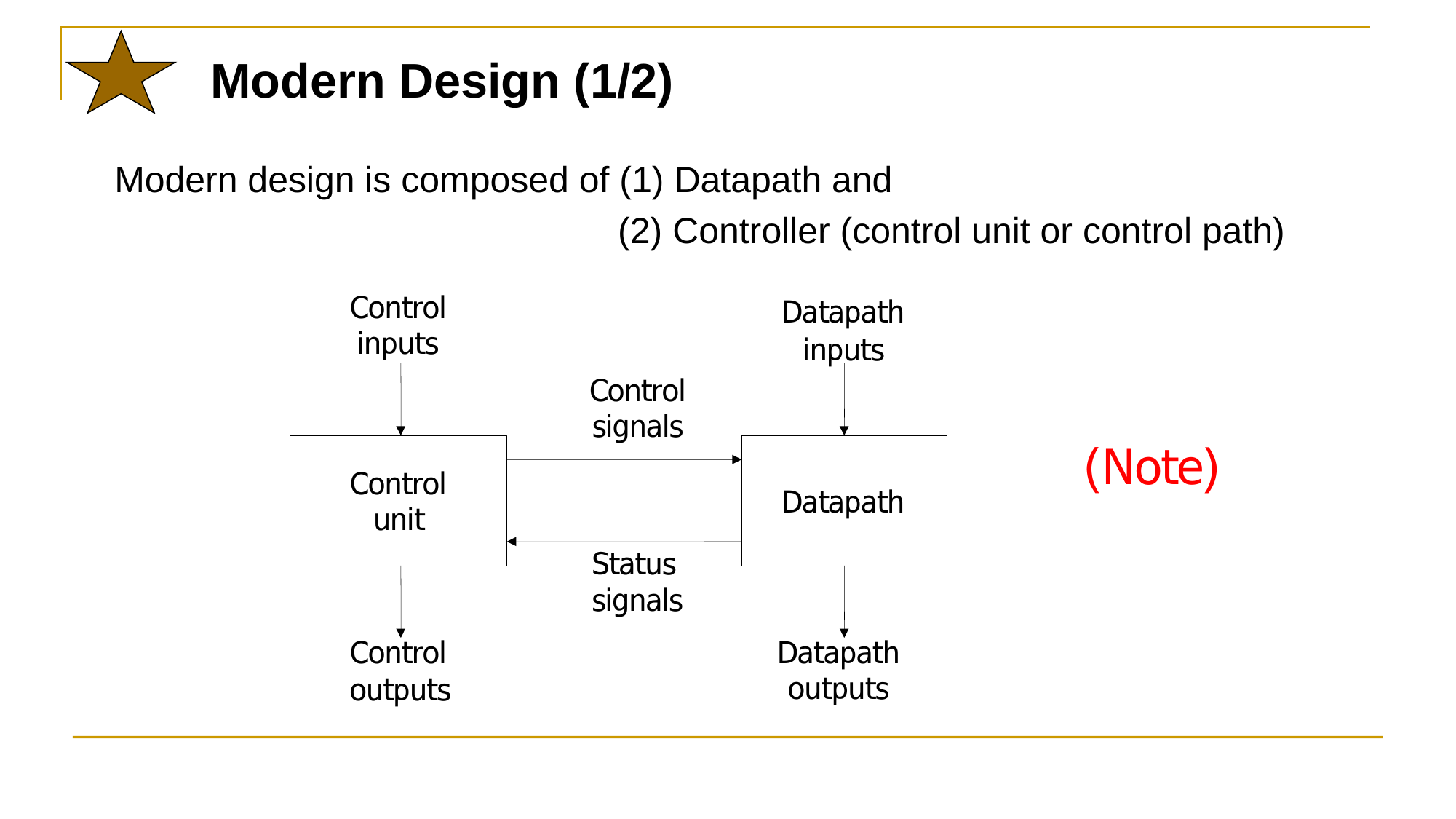

Modern Design (1/2)
Modern design is composed of (1) Datapath and
(2) Controller (control unit or control path)

Control
Datapath
inputs
inputs

Control
signals

(Note)

Control
Datapath
unit

Status
signals

Control
Datapath
outputs
outputs